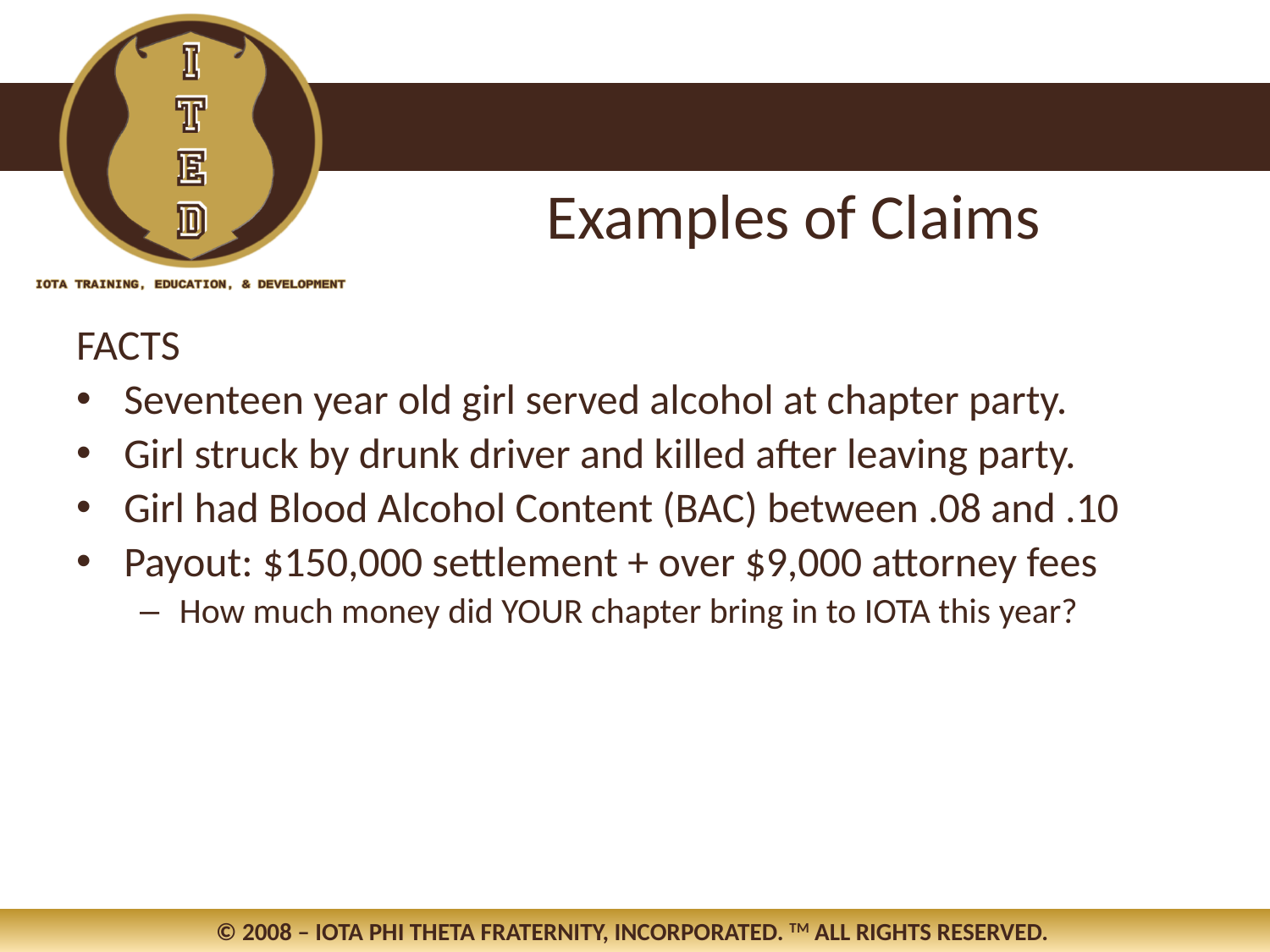

FACTS
Seventeen year old girl served alcohol at chapter party.
Girl struck by drunk driver and killed after leaving party.
Girl had Blood Alcohol Content (BAC) between .08 and .10
Payout: $150,000 settlement + over $9,000 attorney fees
How much money did YOUR chapter bring in to IOTA this year?
Examples of Claims